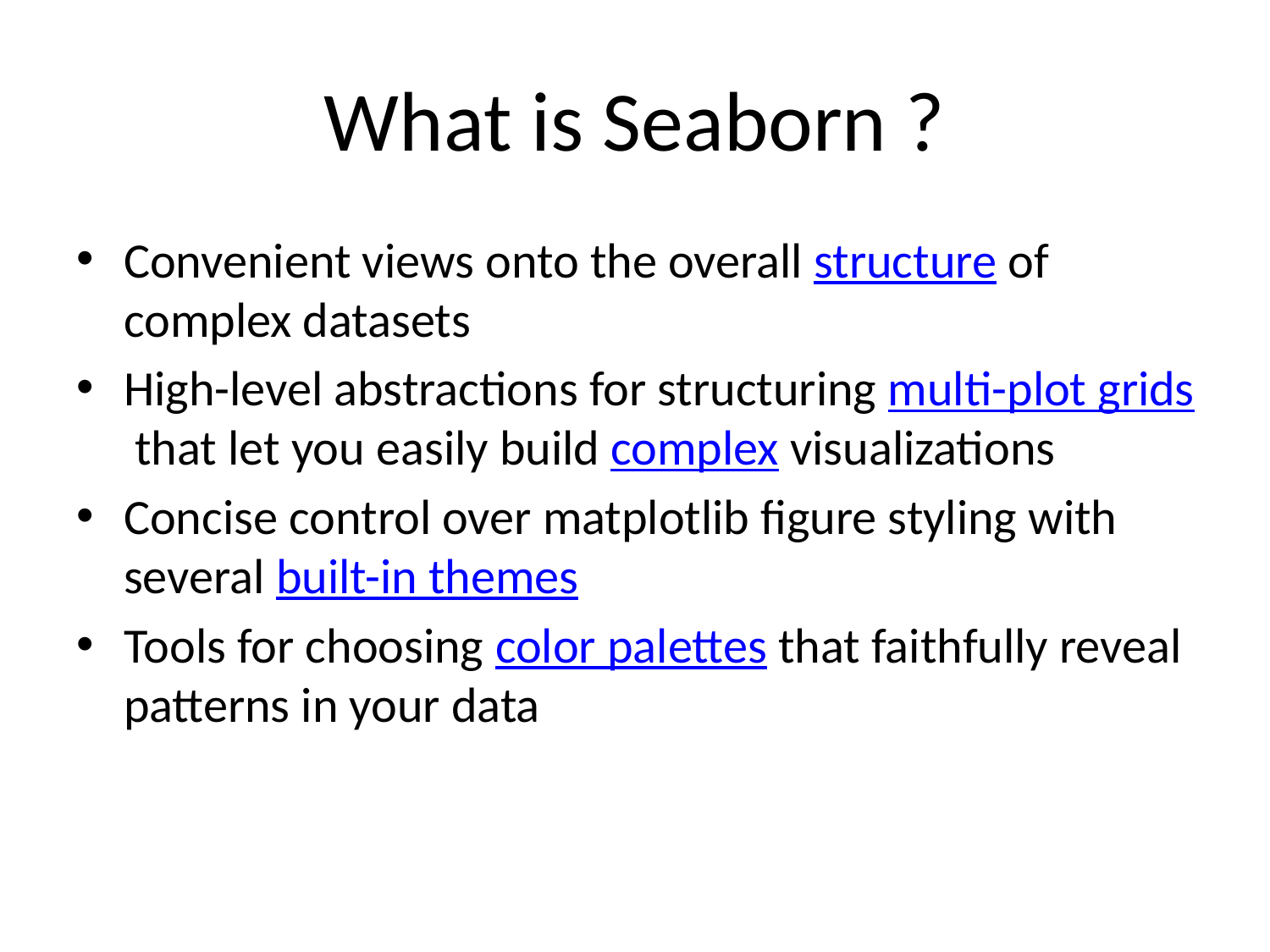

# What is Seaborn ?
Convenient views onto the overall structure of complex datasets
High-level abstractions for structuring multi-plot grids that let you easily build complex visualizations
Concise control over matplotlib figure styling with several built-in themes
Tools for choosing color palettes that faithfully reveal patterns in your data